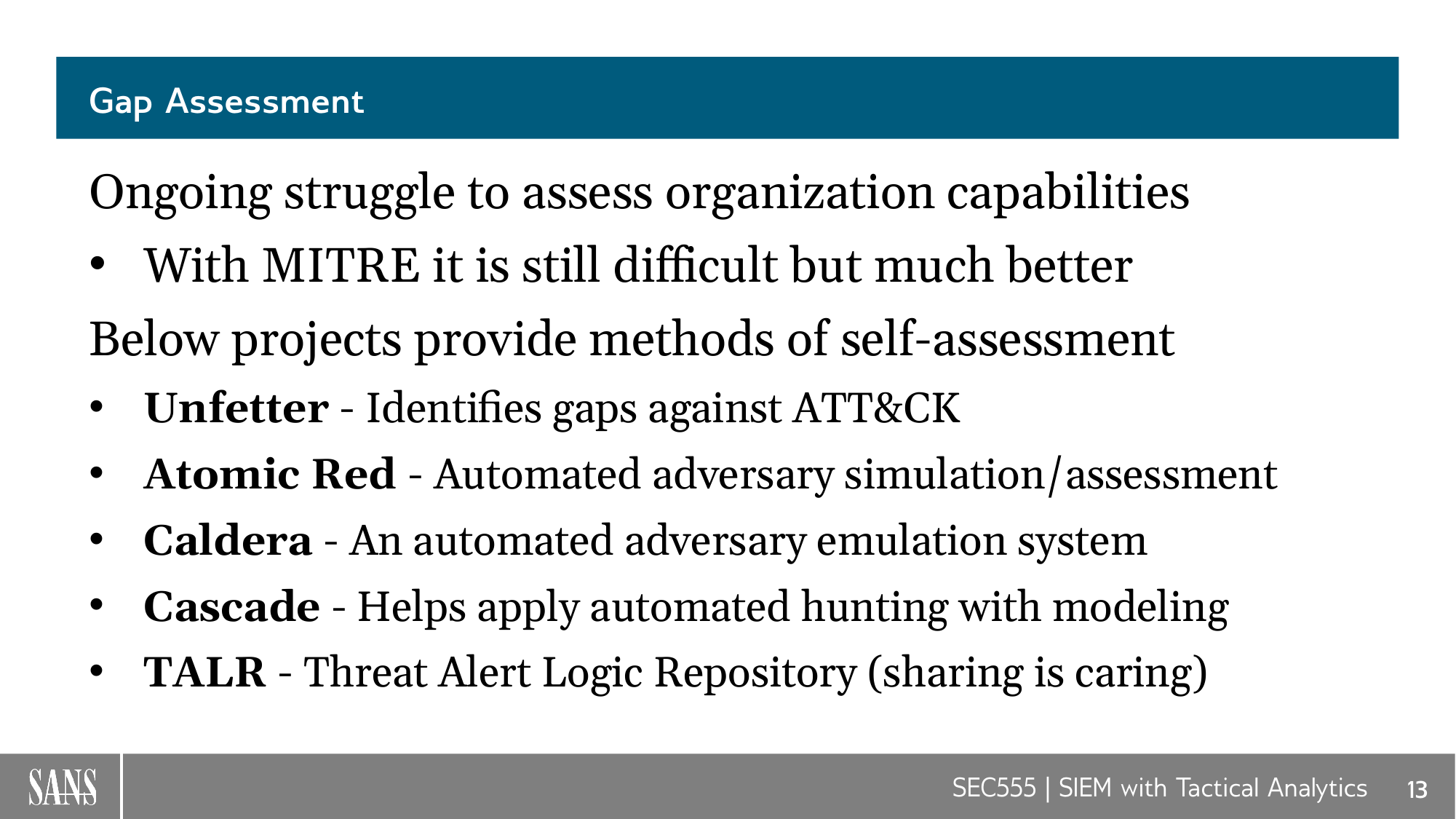

# Gap Assessment
Ongoing struggle to assess organization capabilities
With MITRE it is still difficult but much better
Below projects provide methods of self-assessment
Unfetter - Identifies gaps against ATT&CK
Atomic Red - Automated adversary simulation/assessment
Caldera - An automated adversary emulation system
Cascade - Helps apply automated hunting with modeling
TALR - Threat Alert Logic Repository (sharing is caring)